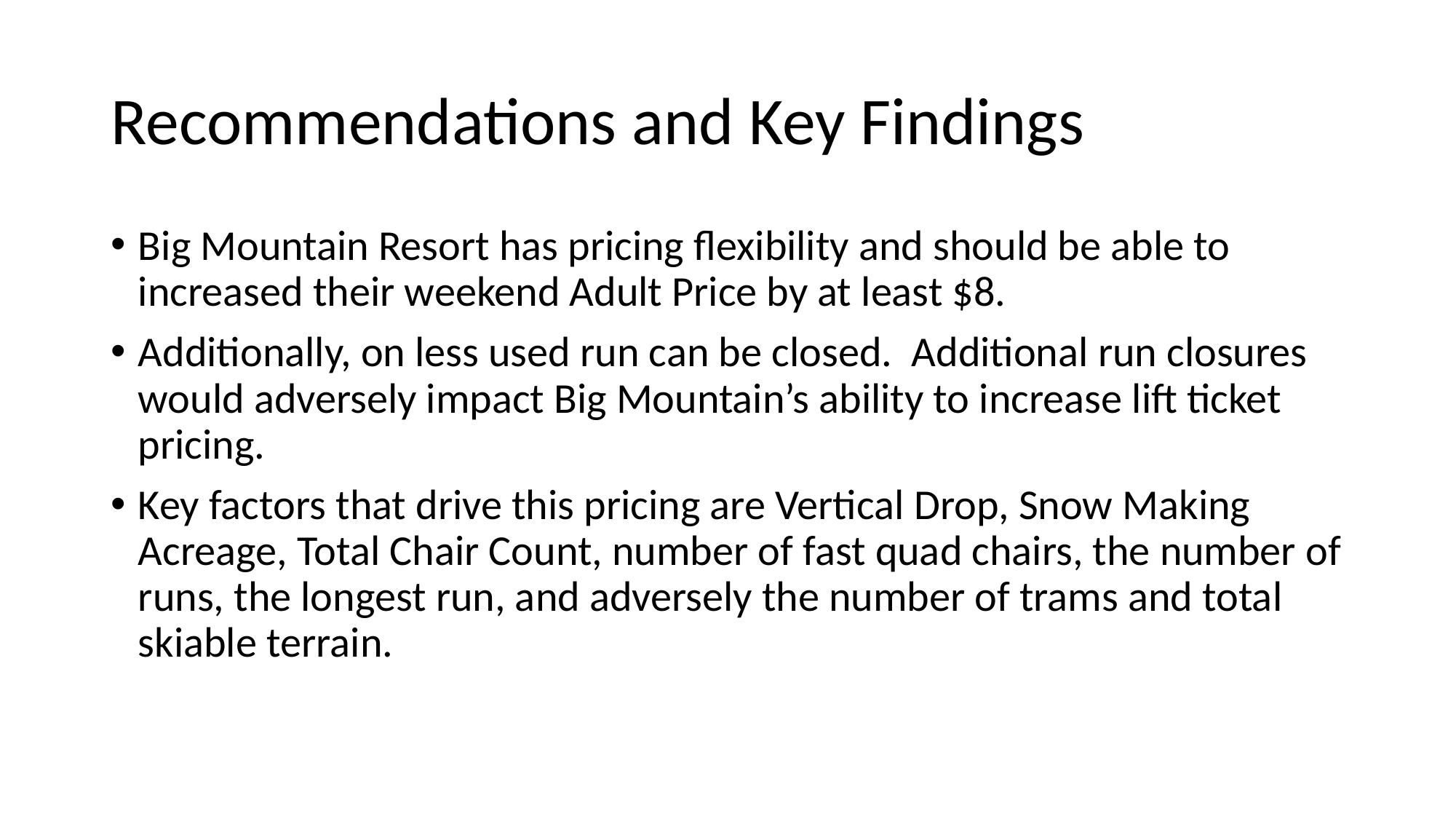

# Recommendations and Key Findings
Big Mountain Resort has pricing flexibility and should be able to increased their weekend Adult Price by at least $8.
Additionally, on less used run can be closed.  Additional run closures would adversely impact Big Mountain’s ability to increase lift ticket pricing.
Key factors that drive this pricing are Vertical Drop, Snow Making Acreage, Total Chair Count, number of fast quad chairs, the number of runs, the longest run, and adversely the number of trams and total skiable terrain.